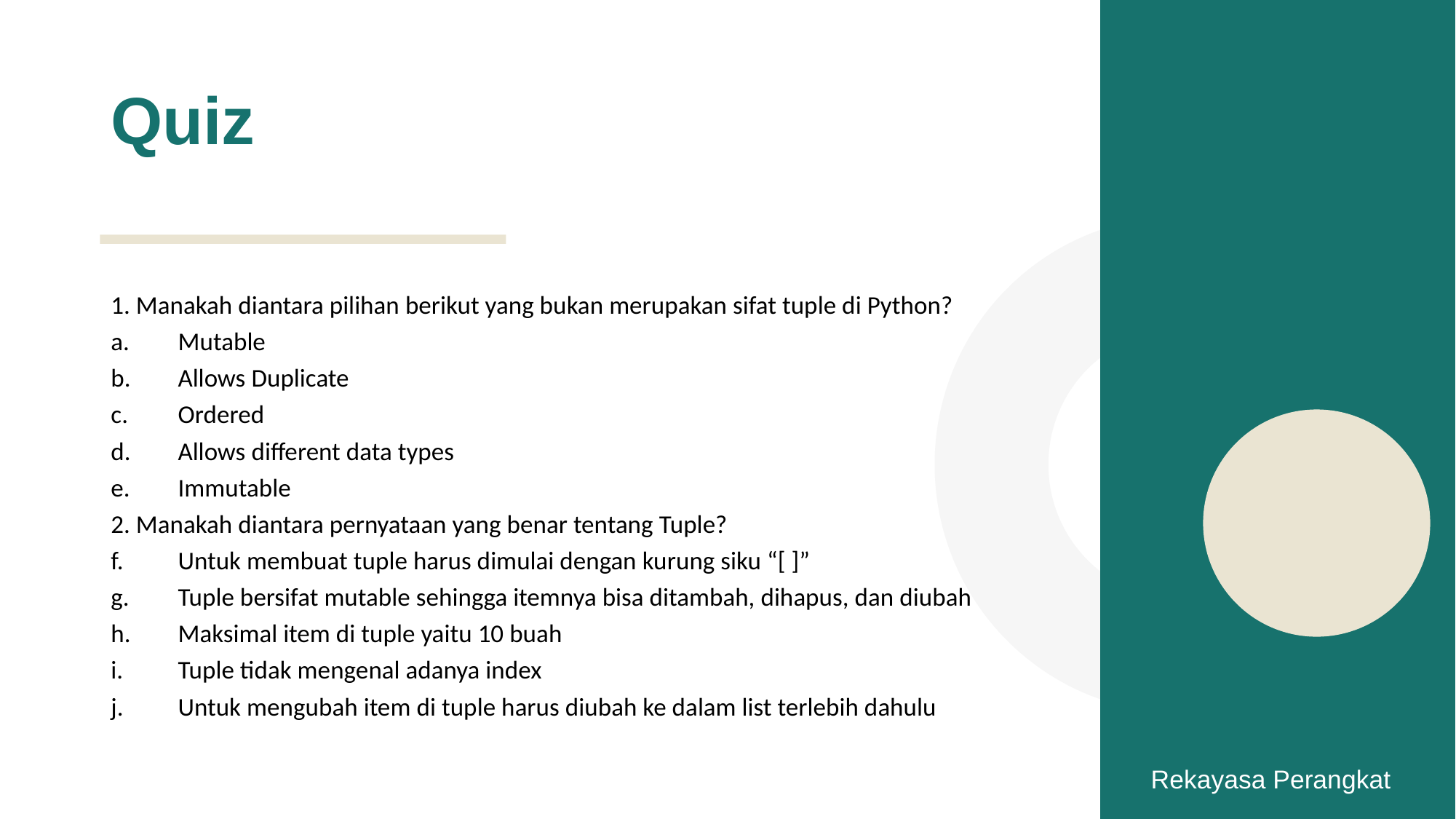

# Quiz
1. Manakah diantara pilihan berikut yang bukan merupakan sifat tuple di Python?
Mutable
Allows Duplicate
Ordered
Allows different data types
Immutable
2. Manakah diantara pernyataan yang benar tentang Tuple?
Untuk membuat tuple harus dimulai dengan kurung siku “[ ]”
Tuple bersifat mutable sehingga itemnya bisa ditambah, dihapus, dan diubah
Maksimal item di tuple yaitu 10 buah
Tuple tidak mengenal adanya index
Untuk mengubah item di tuple harus diubah ke dalam list terlebih dahulu